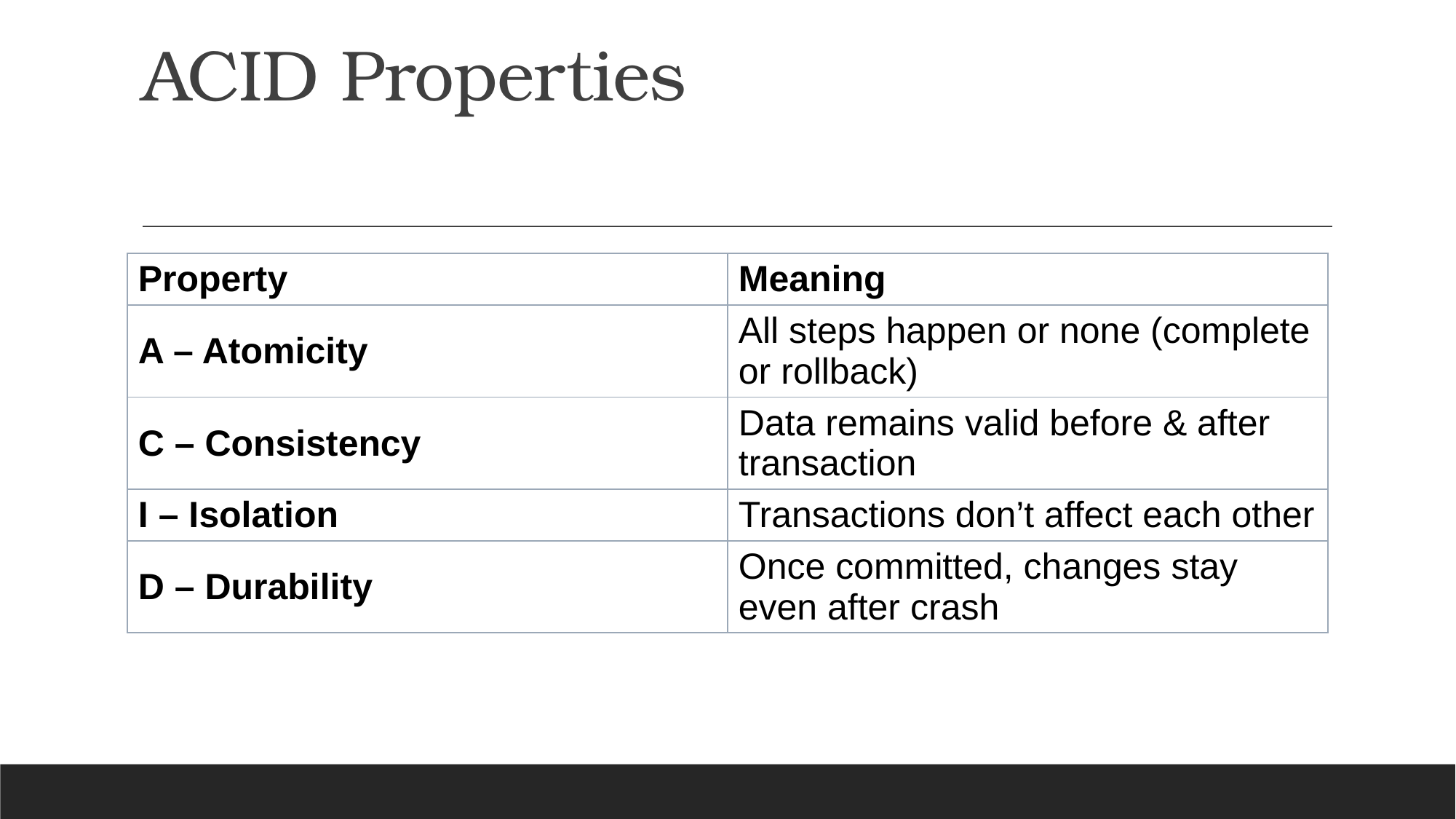

# ACID Properties
| Property | Meaning |
| --- | --- |
| A – Atomicity | All steps happen or none (complete or rollback) |
| C – Consistency | Data remains valid before & after transaction |
| I – Isolation | Transactions don’t affect each other |
| D – Durability | Once committed, changes stay even after crash |